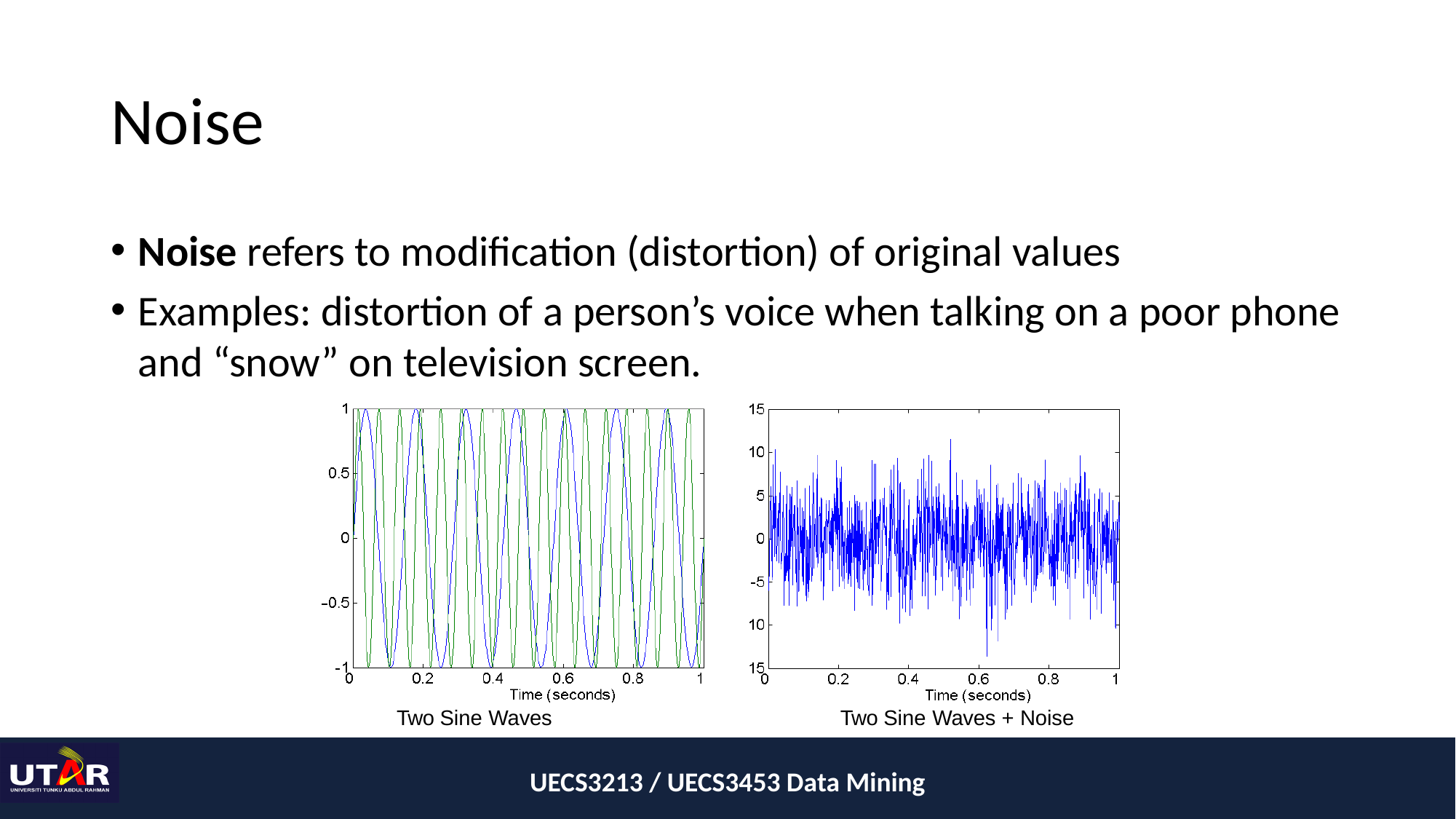

# Noise
Noise refers to modification (distortion) of original values
Examples: distortion of a person’s voice when talking on a poor phone and “snow” on television screen.

Two Sine Waves
Two Sine Waves + Noise
UECS3213 / UECS3453 Data Mining
24